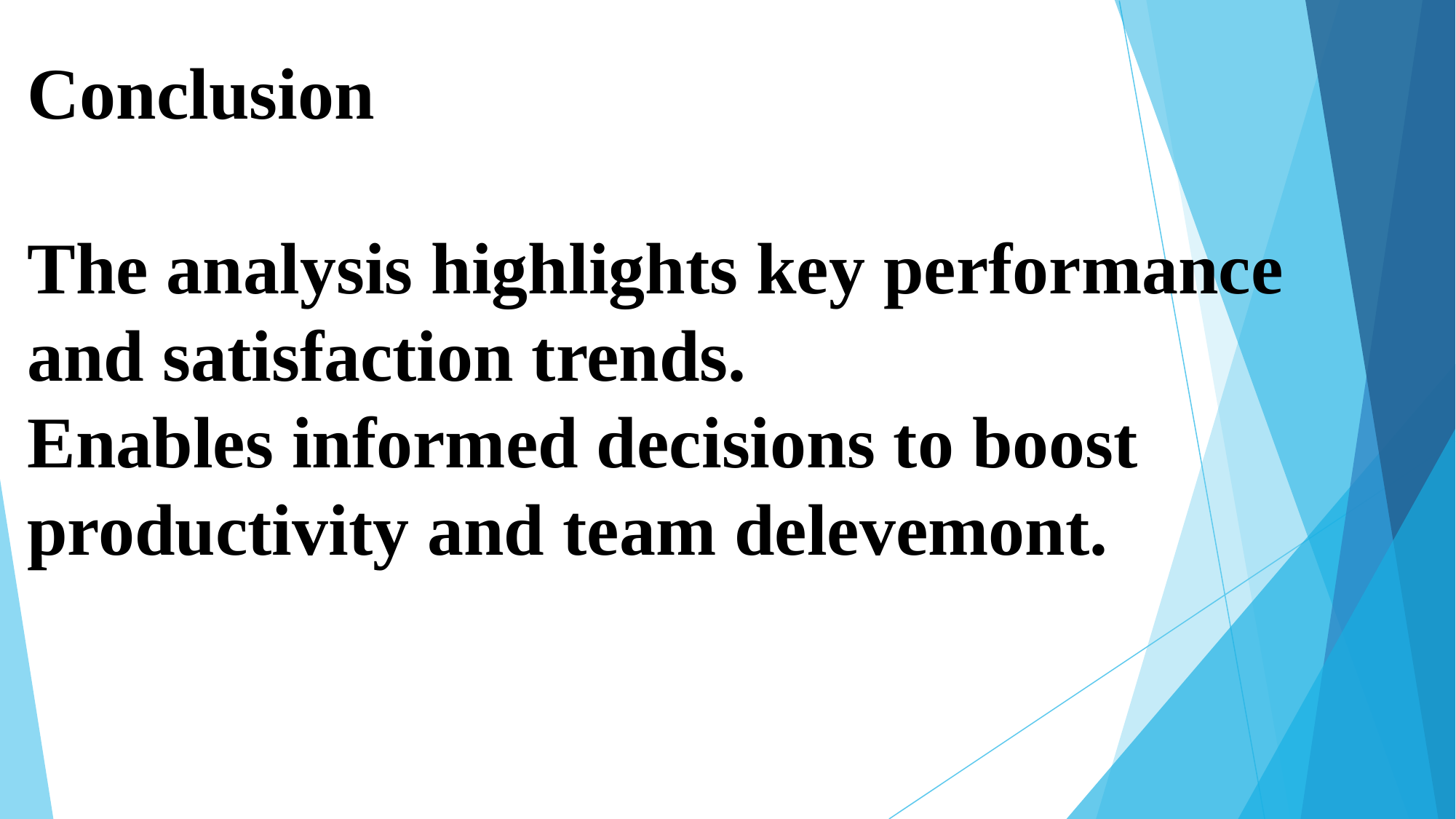

# Conclusion The analysis highlights key performance and satisfaction trends. Enables informed decisions to boost productivity and team delevemont.